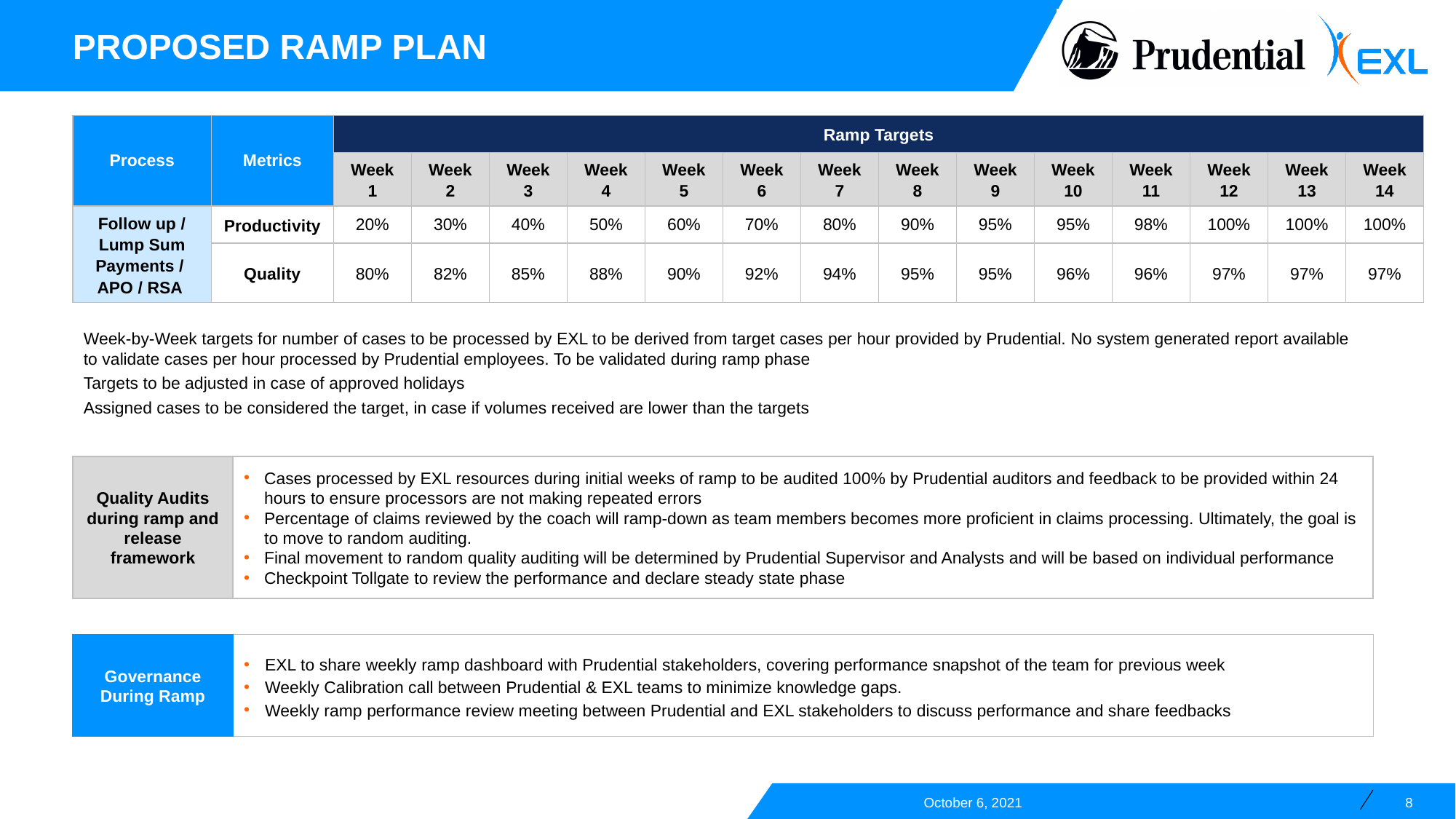

Proposed ramp plan
| Process | Metrics | Ramp Targets |  |  |  |  |  |  |  |  |  |  |  |  |  |
| --- | --- | --- | --- | --- | --- | --- | --- | --- | --- | --- | --- | --- | --- | --- | --- |
|  |  | Week 1 | Week 2 | Week 3 | Week 4 | Week 5 | Week 6 | Week 7 | Week 8 | Week 9 | Week 10 | Week 11 | Week 12 | Week 13 | Week 14 |
| Follow up / Lump Sum Payments / APO / RSA | Productivity | 20% | 30% | 40% | 50% | 60% | 70% | 80% | 90% | 95% | 95% | 98% | 100% | 100% | 100% |
|  | Quality | 80% | 82% | 85% | 88% | 90% | 92% | 94% | 95% | 95% | 96% | 96% | 97% | 97% | 97% |
Week-by-Week targets for number of cases to be processed by EXL to be derived from target cases per hour provided by Prudential. No system generated report available to validate cases per hour processed by Prudential employees. To be validated during ramp phase
Targets to be adjusted in case of approved holidays
Assigned cases to be considered the target, in case if volumes received are lower than the targets

Quality Audits during ramp and release framework
Cases processed by EXL resources during initial weeks of ramp to be audited 100% by Prudential auditors and feedback to be provided within 24 hours to ensure processors are not making repeated errors
Percentage of claims reviewed by the coach will ramp-down as team members becomes more proficient in claims processing. Ultimately, the goal is to move to random auditing.
Final movement to random quality auditing will be determined by Prudential Supervisor and Analysts and will be based on individual performance
Checkpoint Tollgate to review the performance and declare steady state phase
Governance During Ramp
EXL to share weekly ramp dashboard with Prudential stakeholders, covering performance snapshot of the team for previous week
Weekly Calibration call between Prudential & EXL teams to minimize knowledge gaps.
Weekly ramp performance review meeting between Prudential and EXL stakeholders to discuss performance and share feedbacks